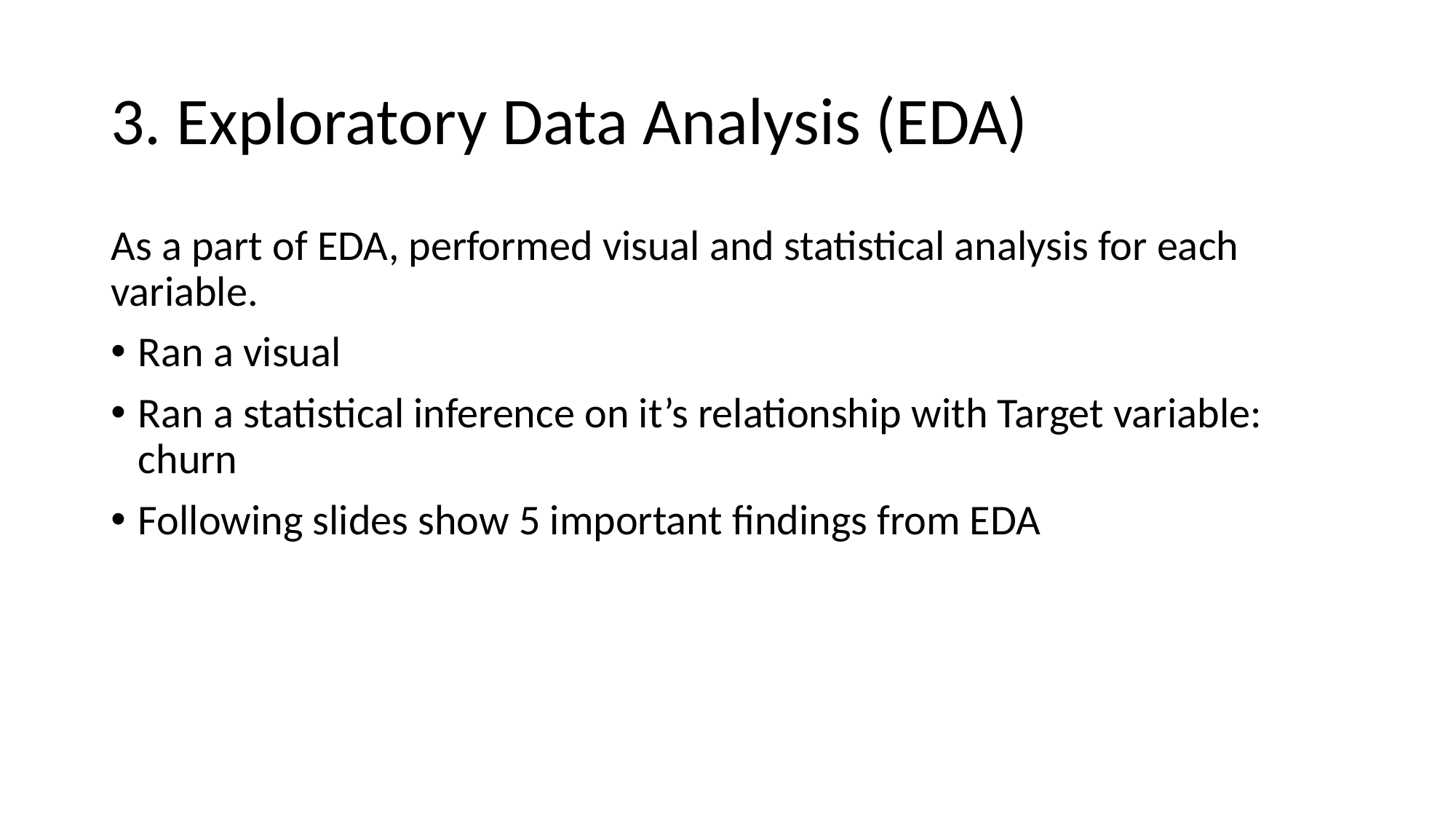

# 3. Exploratory Data Analysis (EDA)
As a part of EDA, performed visual and statistical analysis for each variable.
Ran a visual
Ran a statistical inference on it’s relationship with Target variable: churn
Following slides show 5 important findings from EDA